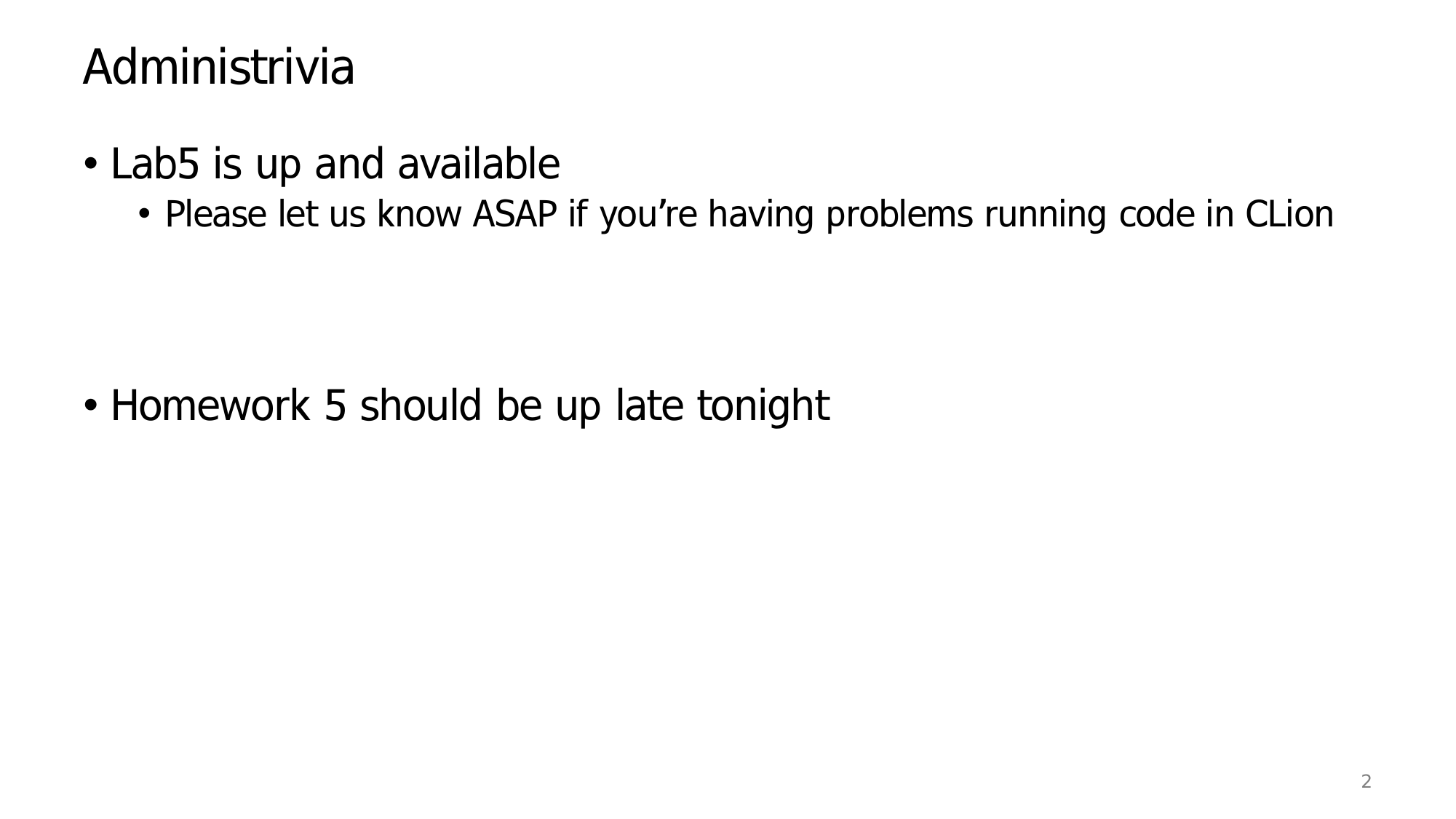

# Administrivia
Lab5 is up and available
Please let us know ASAP if you’re having problems running code in CLion

Homework 5 should be up late tonight
2